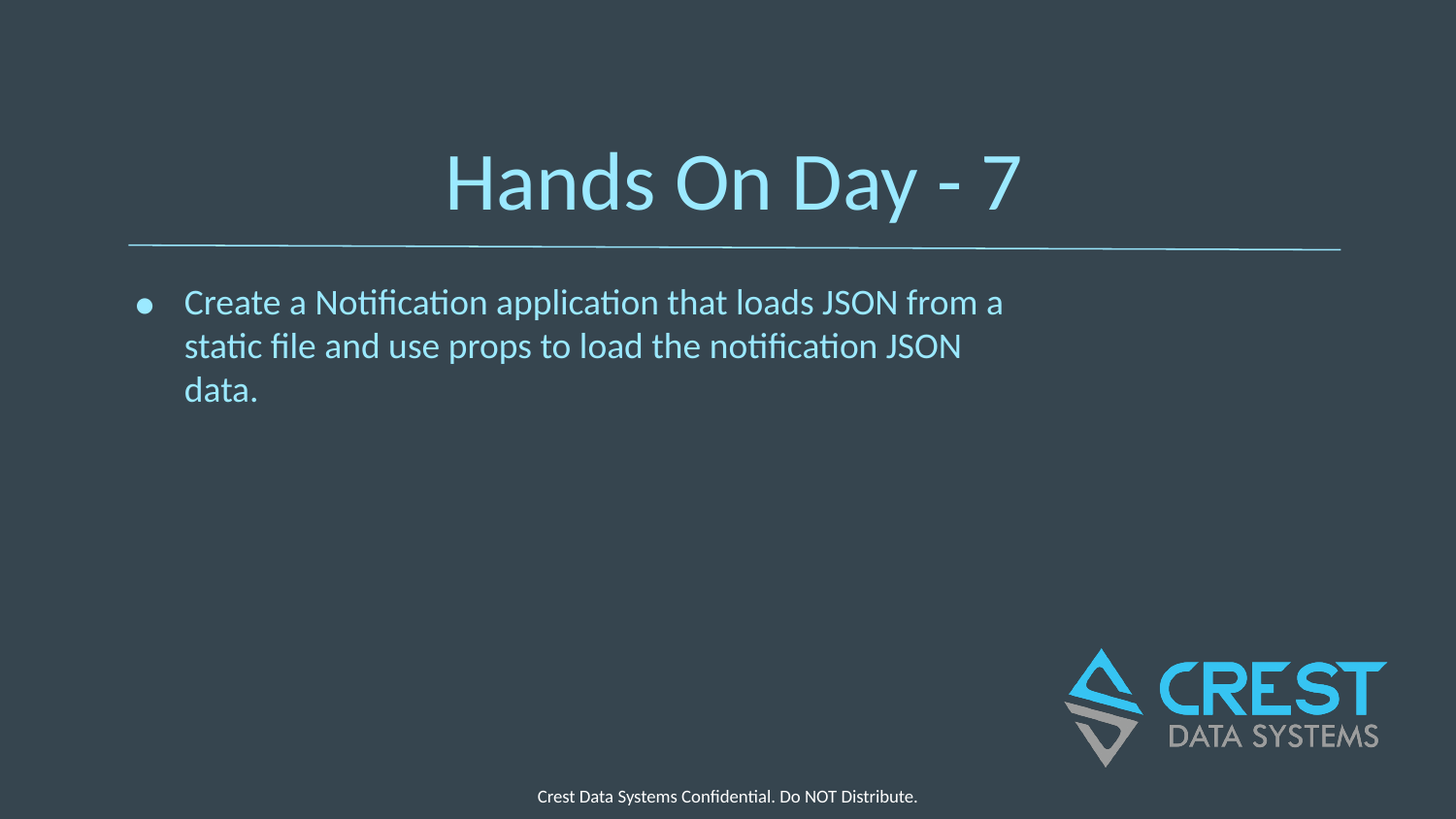

# Hands On Day - 7
Create a Notification application that loads JSON from a static file and use props to load the notification JSON data.